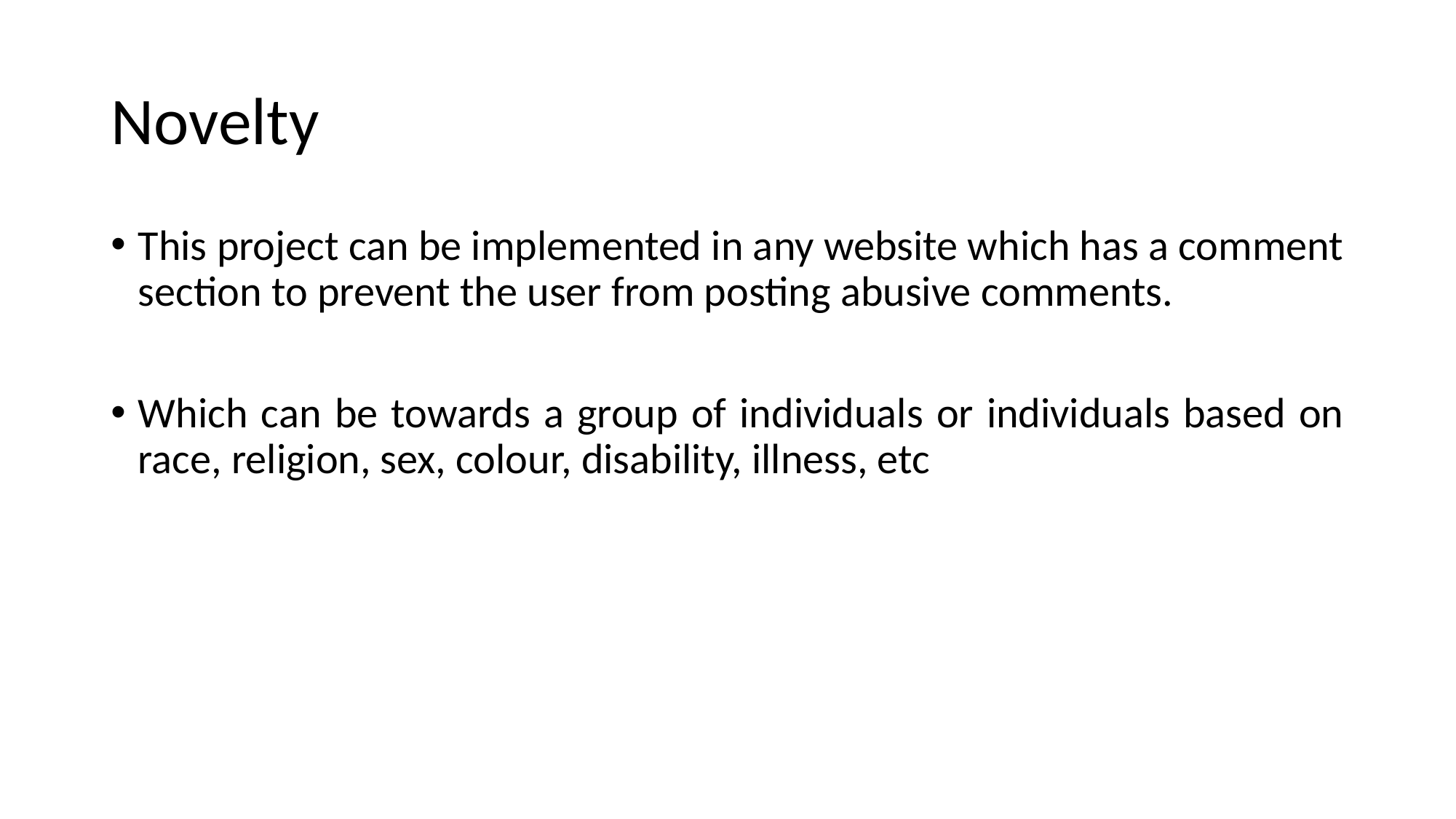

# Novelty
This project can be implemented in any website which has a comment section to prevent the user from posting abusive comments.

Which can be towards a group of individuals or individuals based on race, religion, sex, colour, disability, illness, etc